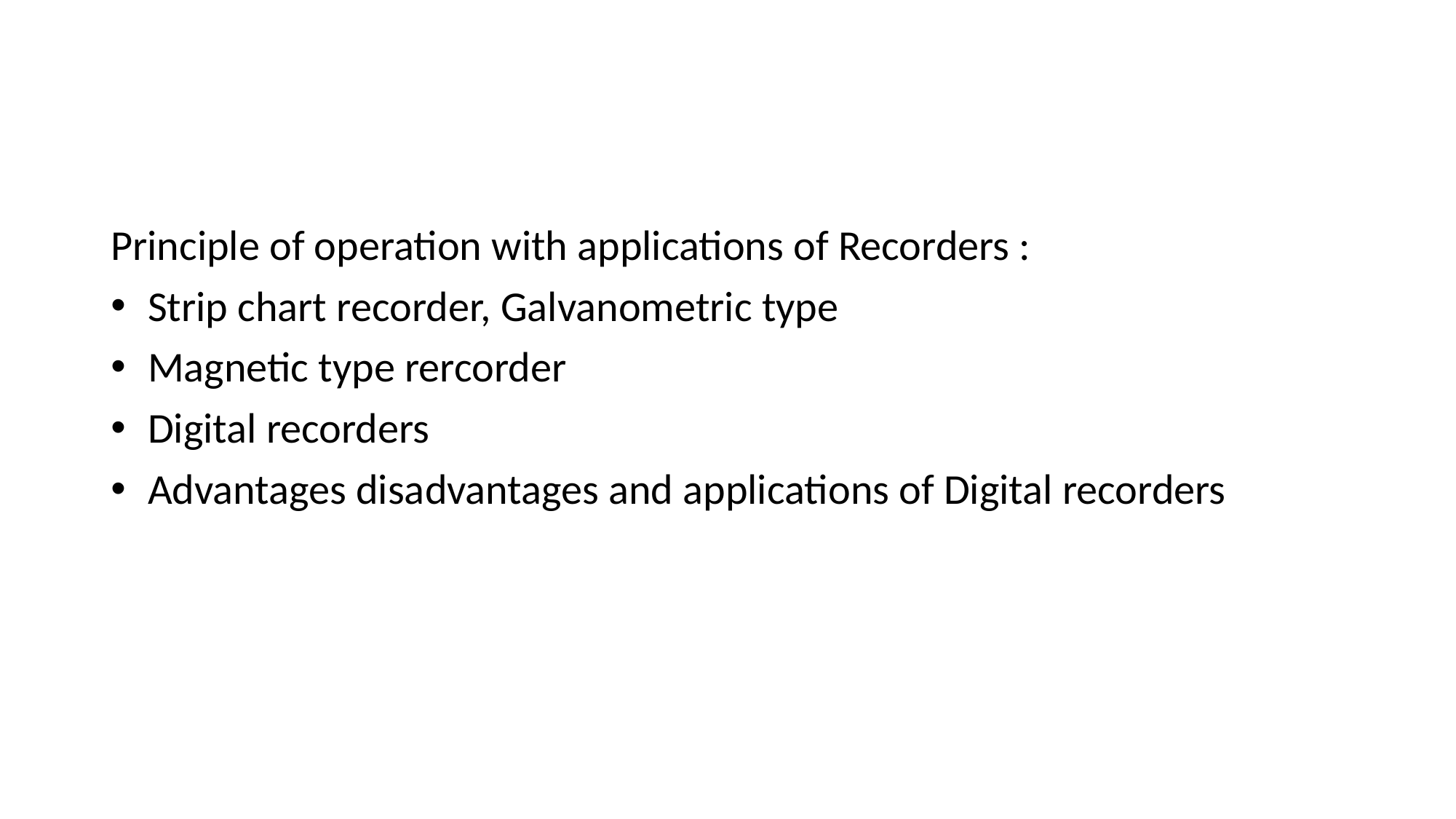

#
Principle of operation with applications of Recorders :
 Strip chart recorder, Galvanometric type
 Magnetic type rercorder
 Digital recorders
 Advantages disadvantages and applications of Digital recorders